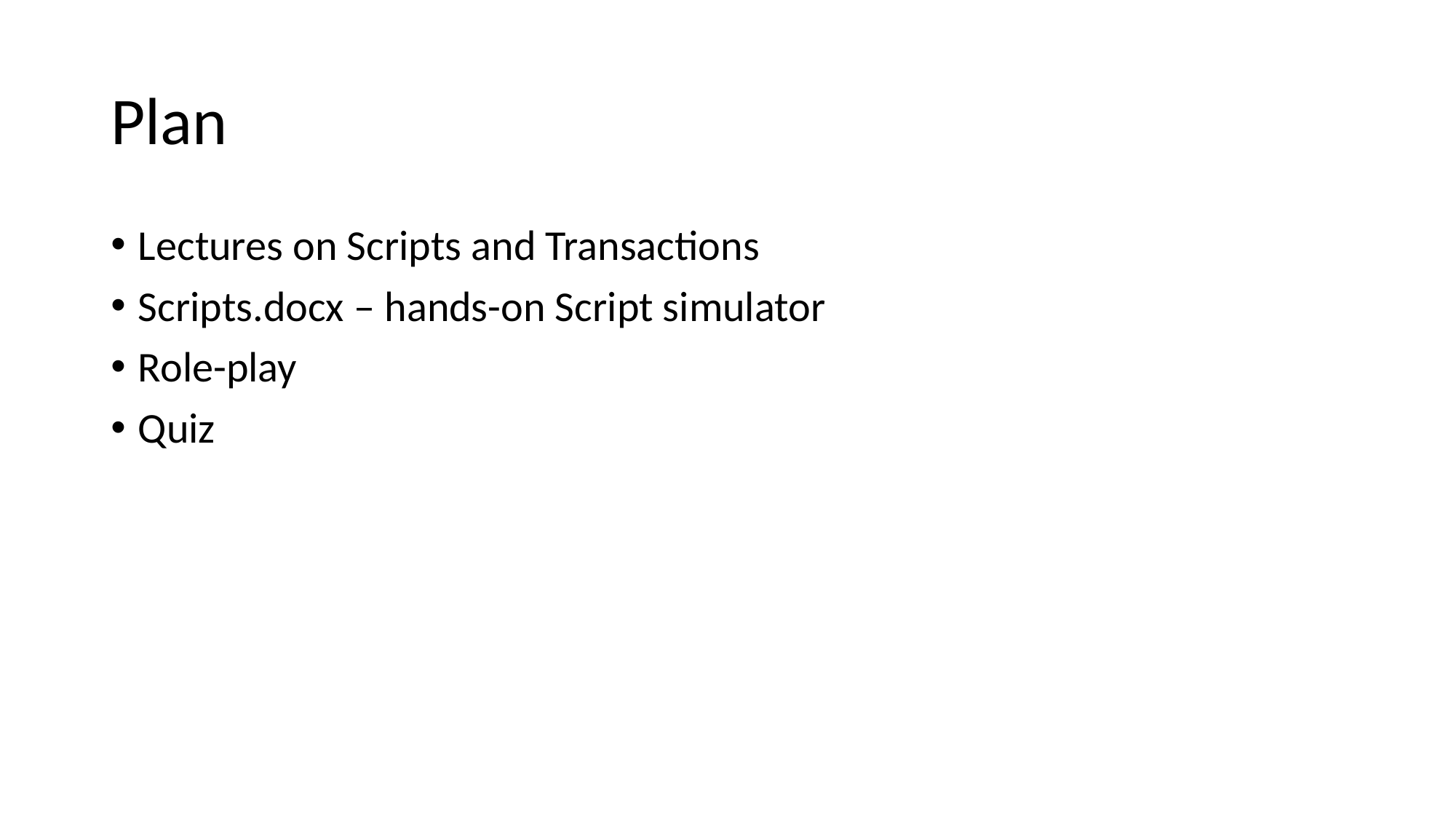

# Plan
Lectures on Scripts and Transactions
Scripts.docx – hands-on Script simulator
Role-play
Quiz